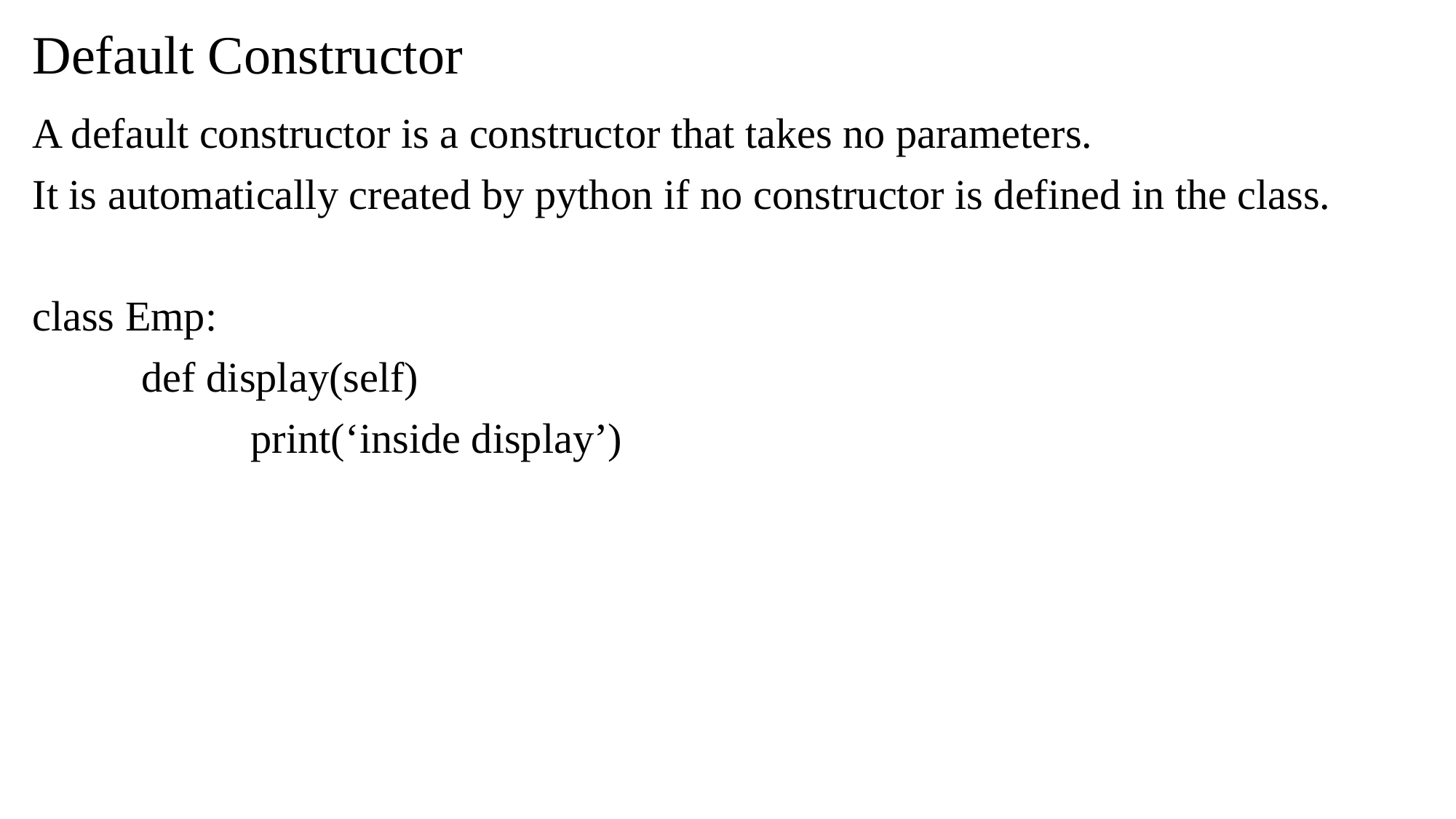

# Default Constructor
A default constructor is a constructor that takes no parameters.
It is automatically created by python if no constructor is defined in the class.

class Emp:
	def display(self)
		print(‘inside display’)